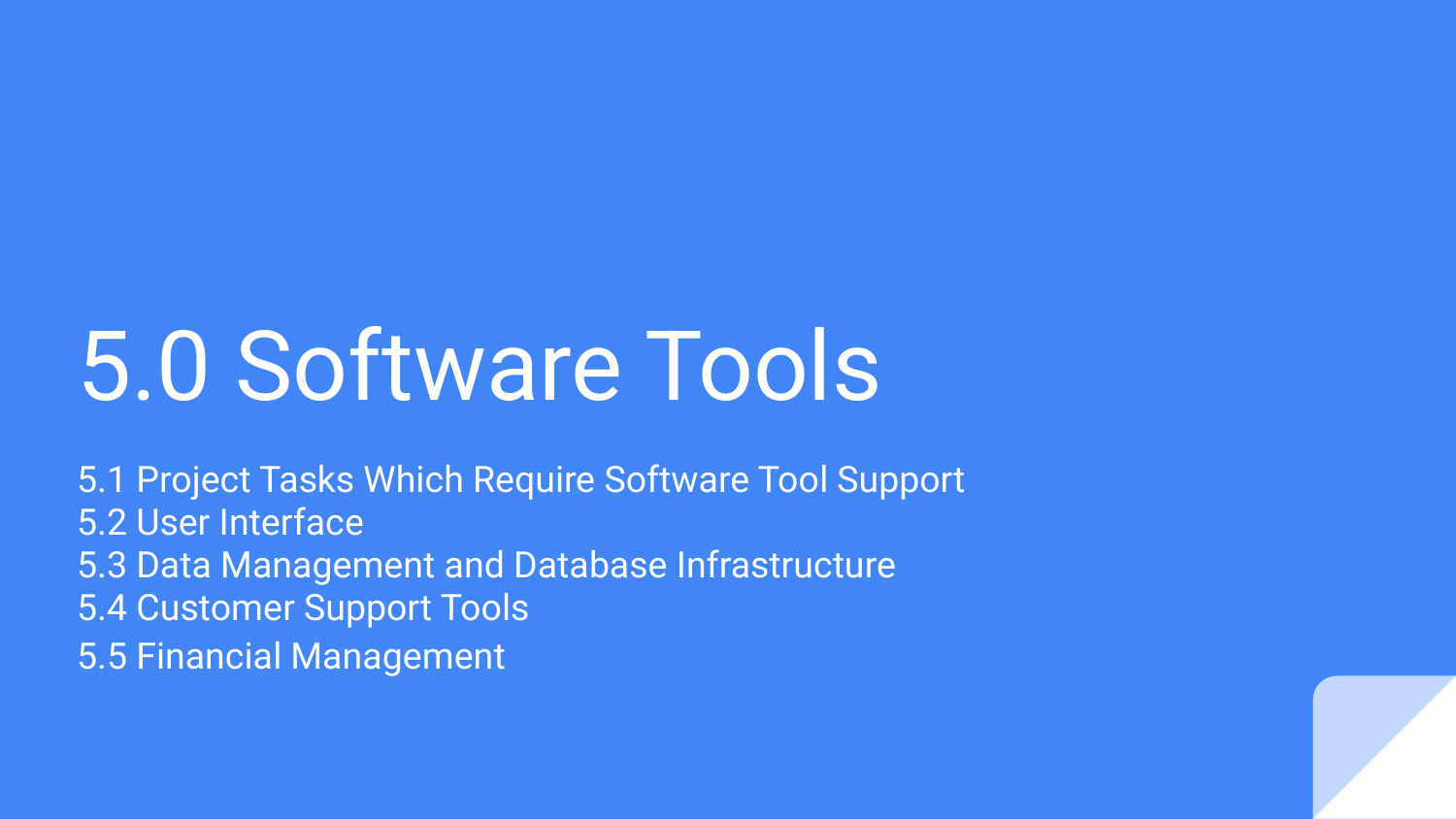

# 5.0 Software Tools
5.1 Project Tasks Which Require Software Tool Support
5.2 User Interface
5.3 Data Management and Database Infrastructure
5.4 Customer Support Tools
5.5 Financial Management